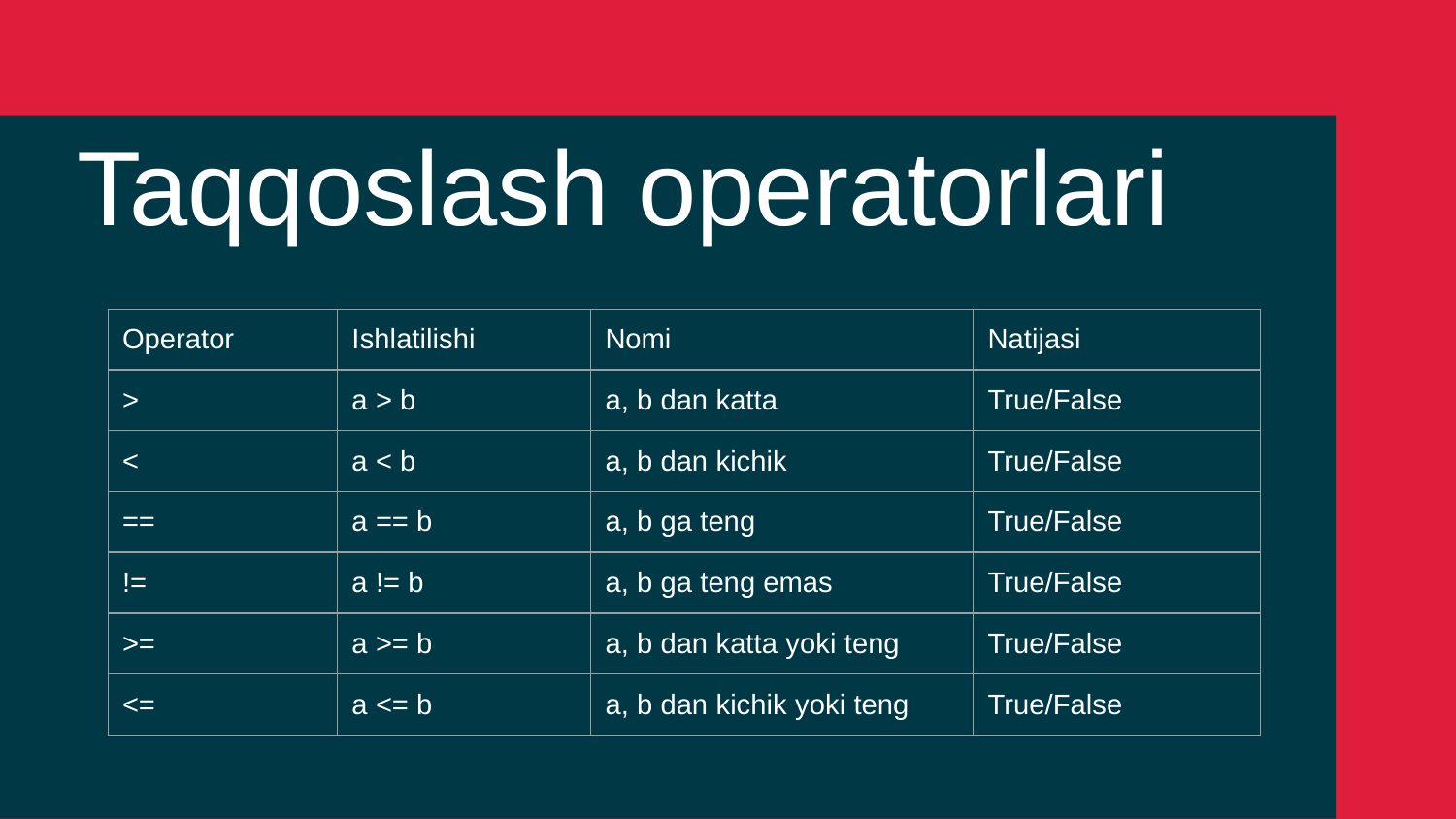

Taqqoslash operatorlari
| Operator | Ishlatilishi | Nomi | Natijasi |
| --- | --- | --- | --- |
| > | a > b | a, b dan katta | True/False |
| < | a < b | a, b dan kichik | True/False |
| == | a == b | a, b ga teng | True/False |
| != | a != b | a, b ga teng emas | True/False |
| >= | a >= b | a, b dan katta yoki teng | True/False |
| <= | a <= b | a, b dan kichik yoki teng | True/False |